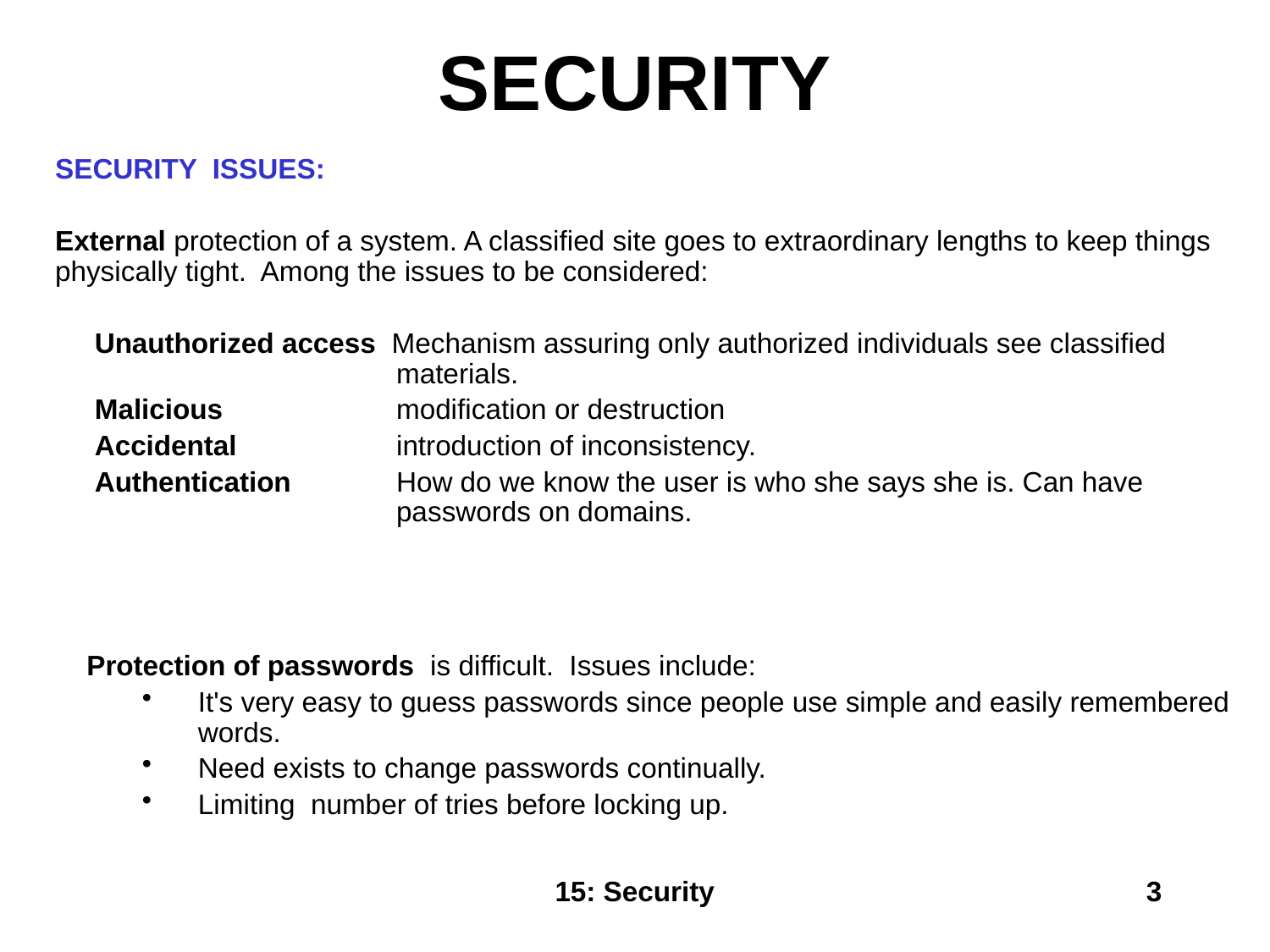

# SECURITY
SECURITY  ISSUES:

External protection of a system. A classified site goes to extraordinary lengths to keep things physically tight.  Among the issues to be considered:

Unauthorized access  Mechanism assuring only authorized individuals see classified materials.
Malicious 	modification or destruction
Accidental 	introduction of inconsistency.
Authentication 	How do we know the user is who she says she is. Can have passwords on domains.

Protection of passwords  is difficult.  Issues include:
It's very easy to guess passwords since people use simple and easily remembered words.
Need exists to change passwords continually.
Limiting  number of tries before locking up.
15: Security
3